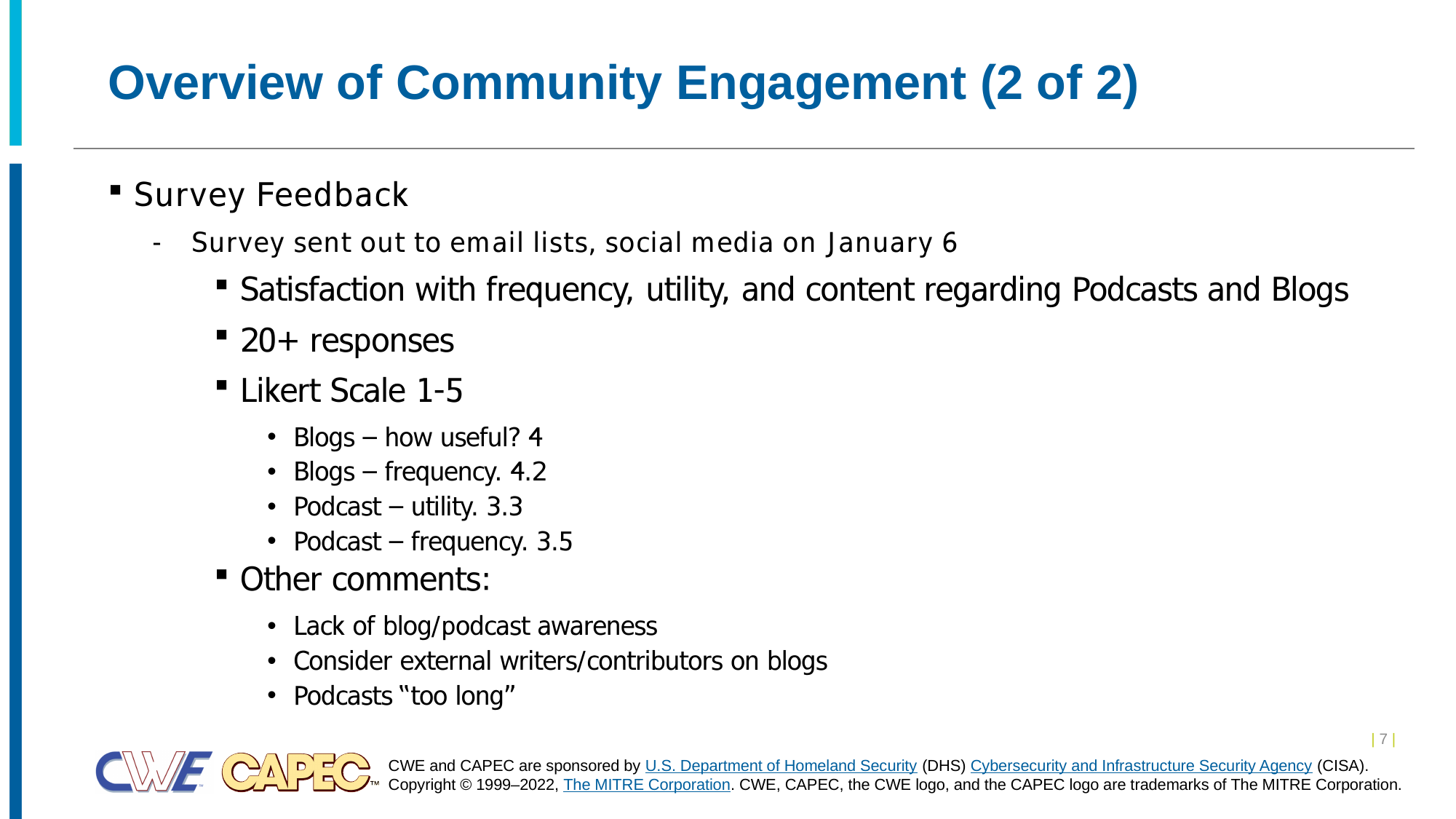

# Overview of Community Engagement (2 of 2)
Survey Feedback
Survey sent out to email lists, social media on January 6
Satisfaction with frequency, utility, and content regarding Podcasts and Blogs
20+ responses
Likert Scale 1-5
Blogs – how useful? 4
Blogs – frequency. 4.2
Podcast – utility. 3.3
Podcast – frequency. 3.5
Other comments:
Lack of blog/podcast awareness
Consider external writers/contributors on blogs
Podcasts “too long”

| 7 |